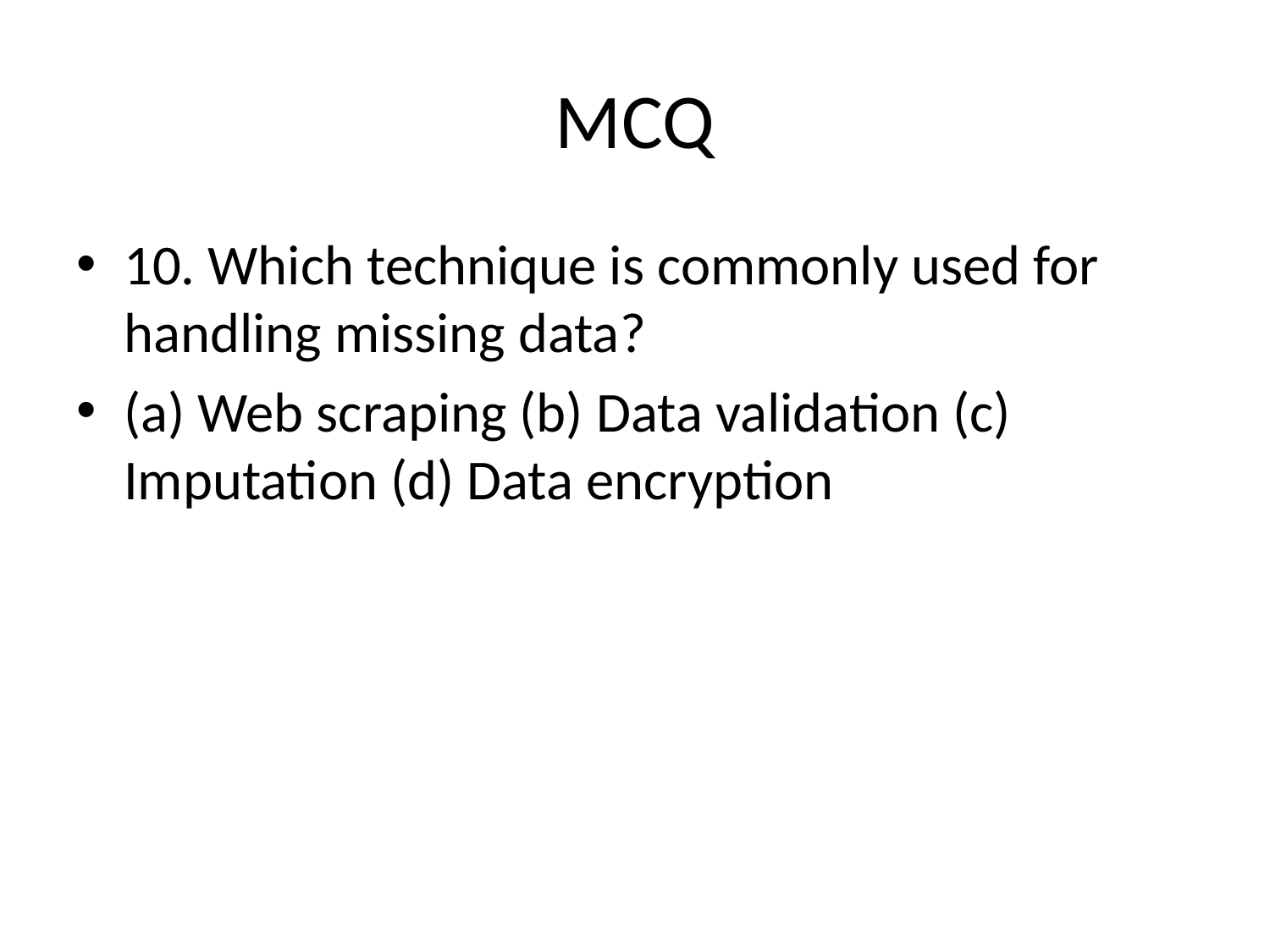

# MCQ
10. Which technique is commonly used for handling missing data?
(a) Web scraping (b) Data validation (c) Imputation (d) Data encryption